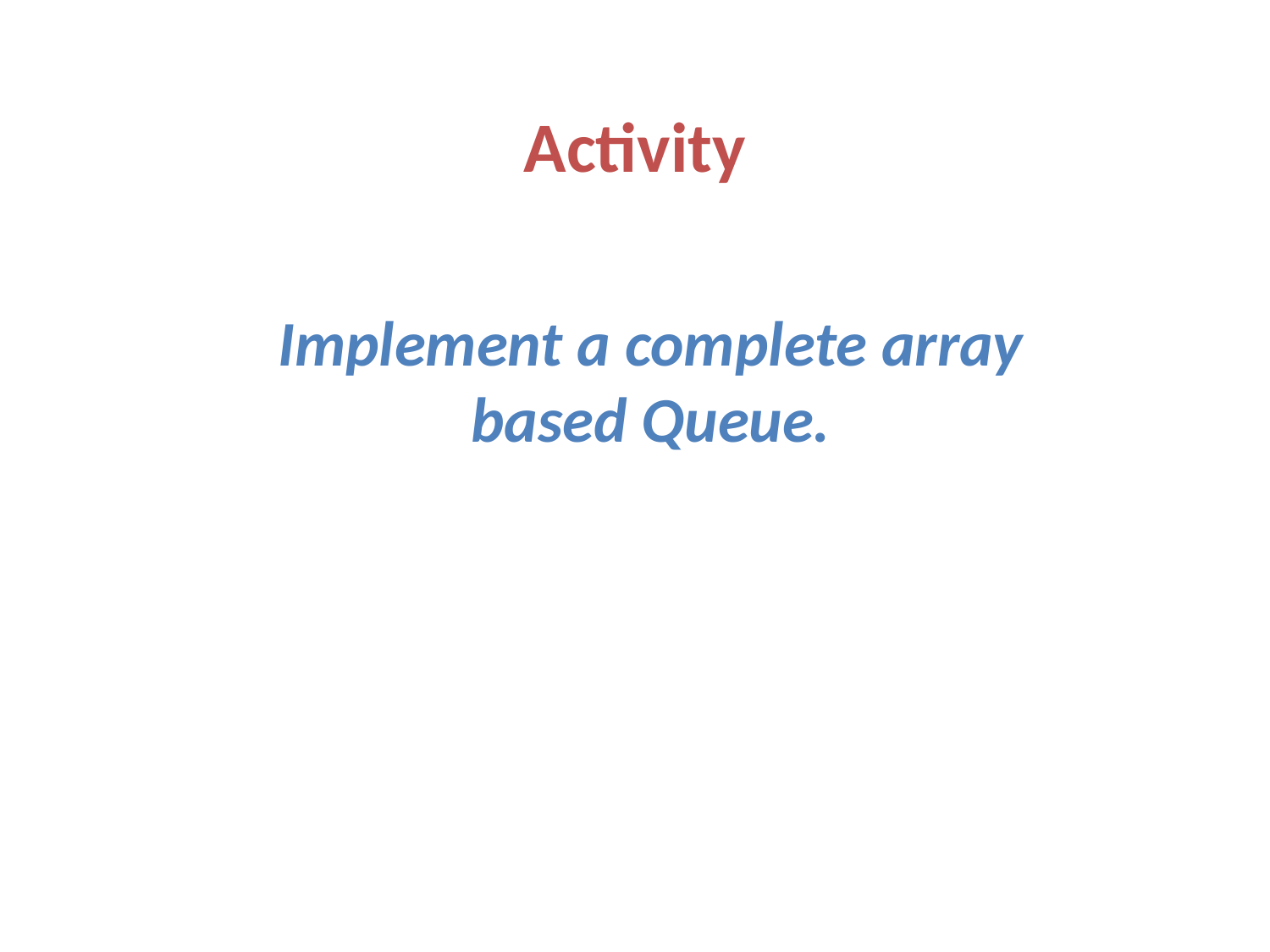

Activity
Implement a complete array based Queue.